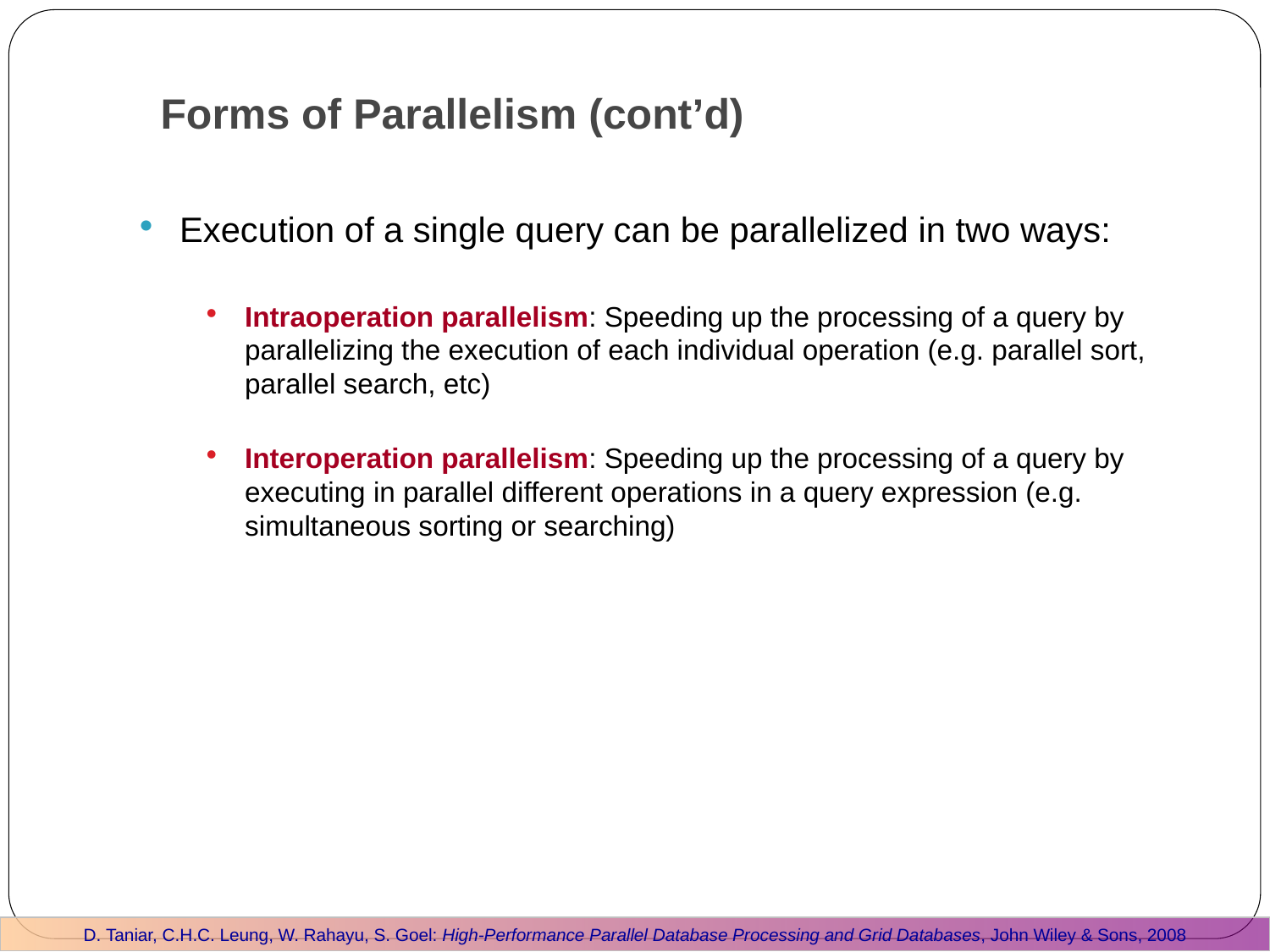

Forms of Parallelism (cont’d)
Execution of a single query can be parallelized in two ways:

Intraoperation parallelism: Speeding up the processing of a query by parallelizing the execution of each individual operation (e.g. parallel sort, parallel search, etc)

Interoperation parallelism: Speeding up the processing of a query by executing in parallel different operations in a query expression (e.g. simultaneous sorting or searching)
D. Taniar, C.H.C. Leung, W. Rahayu, S. Goel: High-Performance Parallel Database Processing and Grid Databases, John Wiley & Sons, 2008